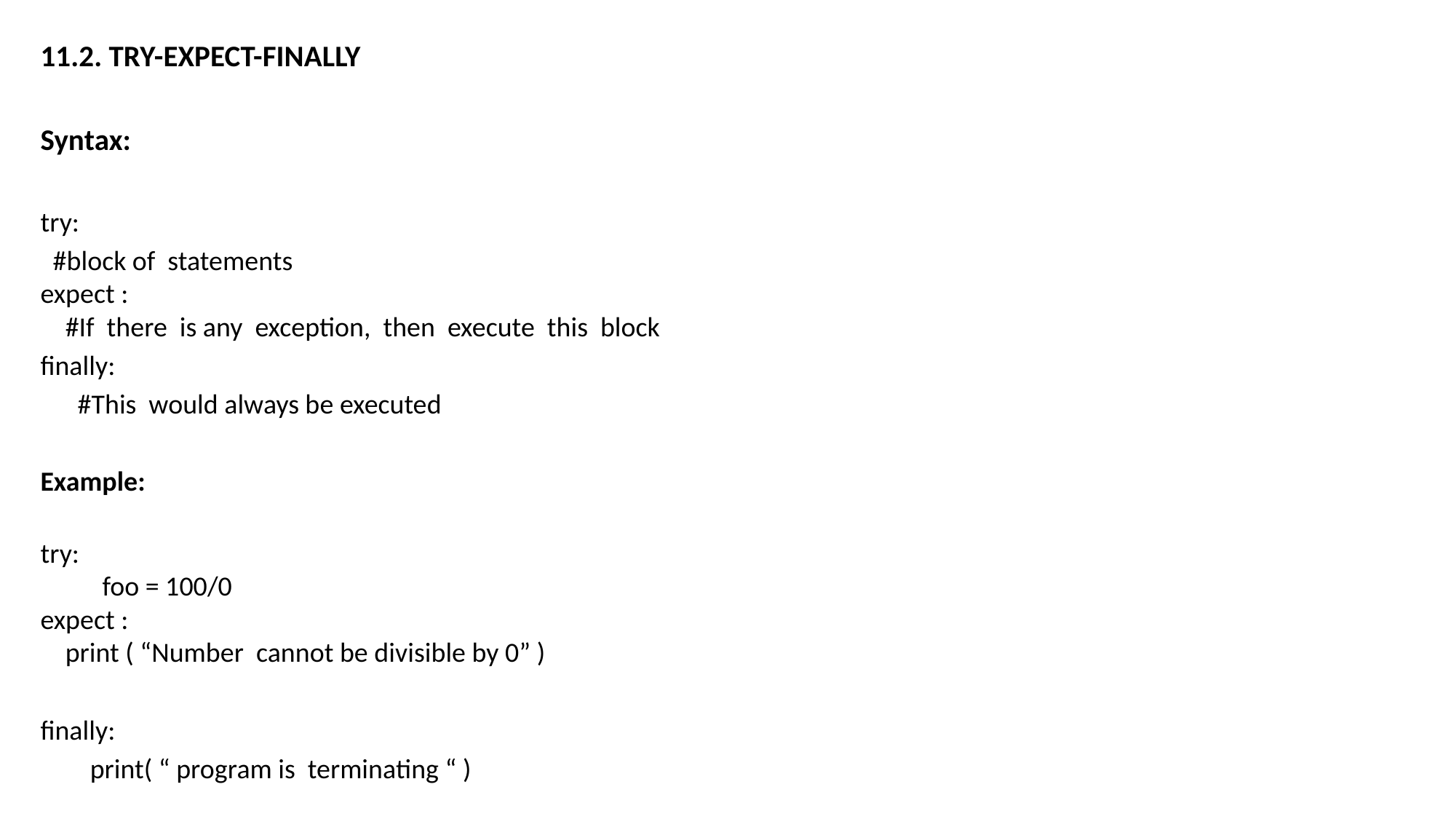

11.2. TRY-EXPECT-FINALLY

Syntax:

try:
  #block of  statements
expect :
    #If  there  is any  exception,  then  execute  this  block
finally:
      #This  would always be executed

Example:

try:
          foo = 100/0
expect :
    print ( “Number  cannot be divisible by 0” )

finally:
        print( “ program is  terminating “ )